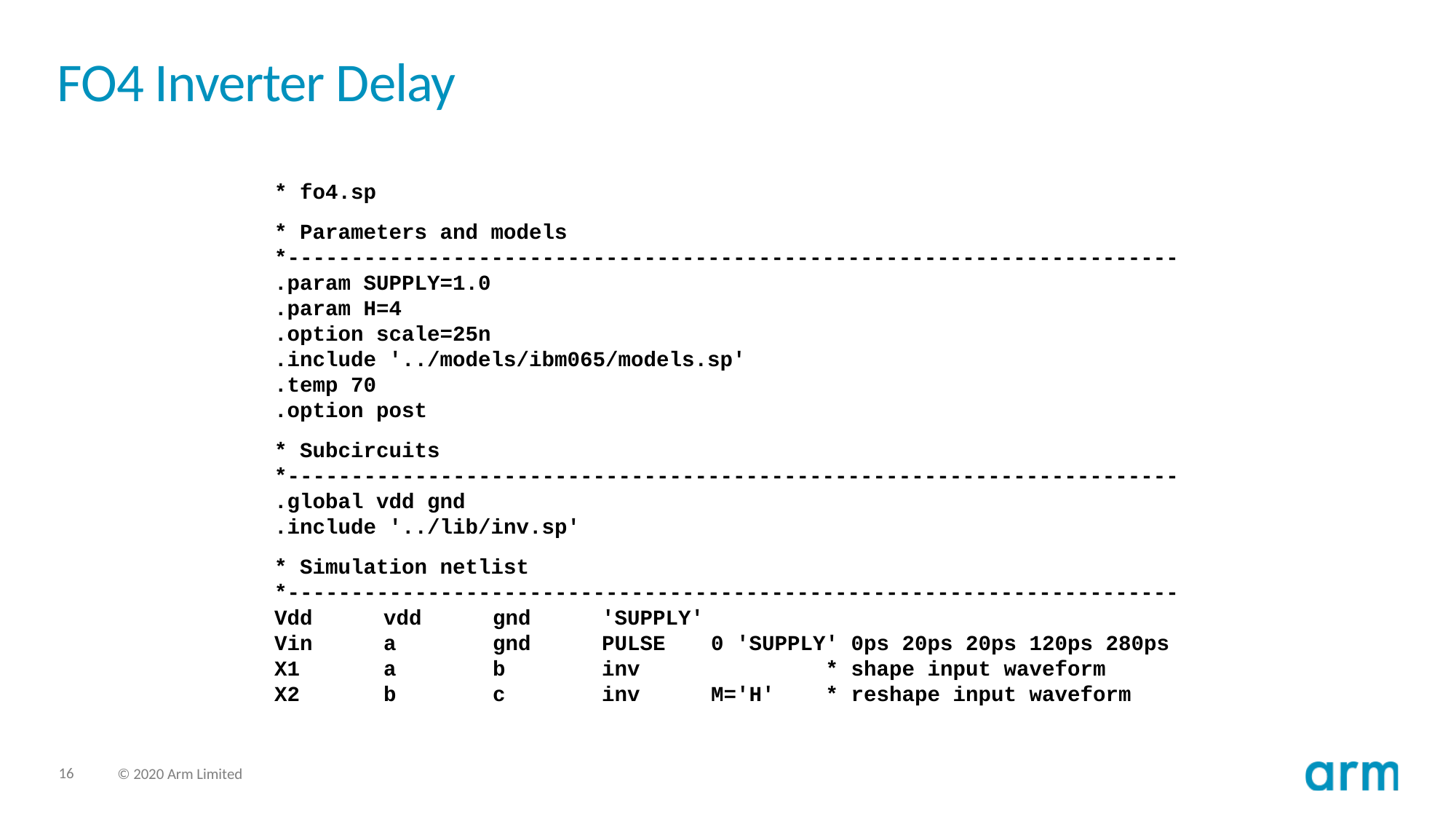

# FO4 Inverter Delay
* fo4.sp

* Parameters and models
*----------------------------------------------------------------------
.param SUPPLY=1.0
.param H=4
.option scale=25n
.include '../models/ibm065/models.sp'
.temp 70
.option post

* Subcircuits
*----------------------------------------------------------------------
.global vdd gnd
.include '../lib/inv.sp'

* Simulation netlist
*----------------------------------------------------------------------
Vdd	vdd	gnd	'SUPPLY'
Vin	a	gnd	PULSE	0 'SUPPLY' 0ps 20ps 20ps 120ps 280ps
X1	a	b	inv	         * shape input waveform
X2	b	c	inv	M='H'    * reshape input waveform

.end